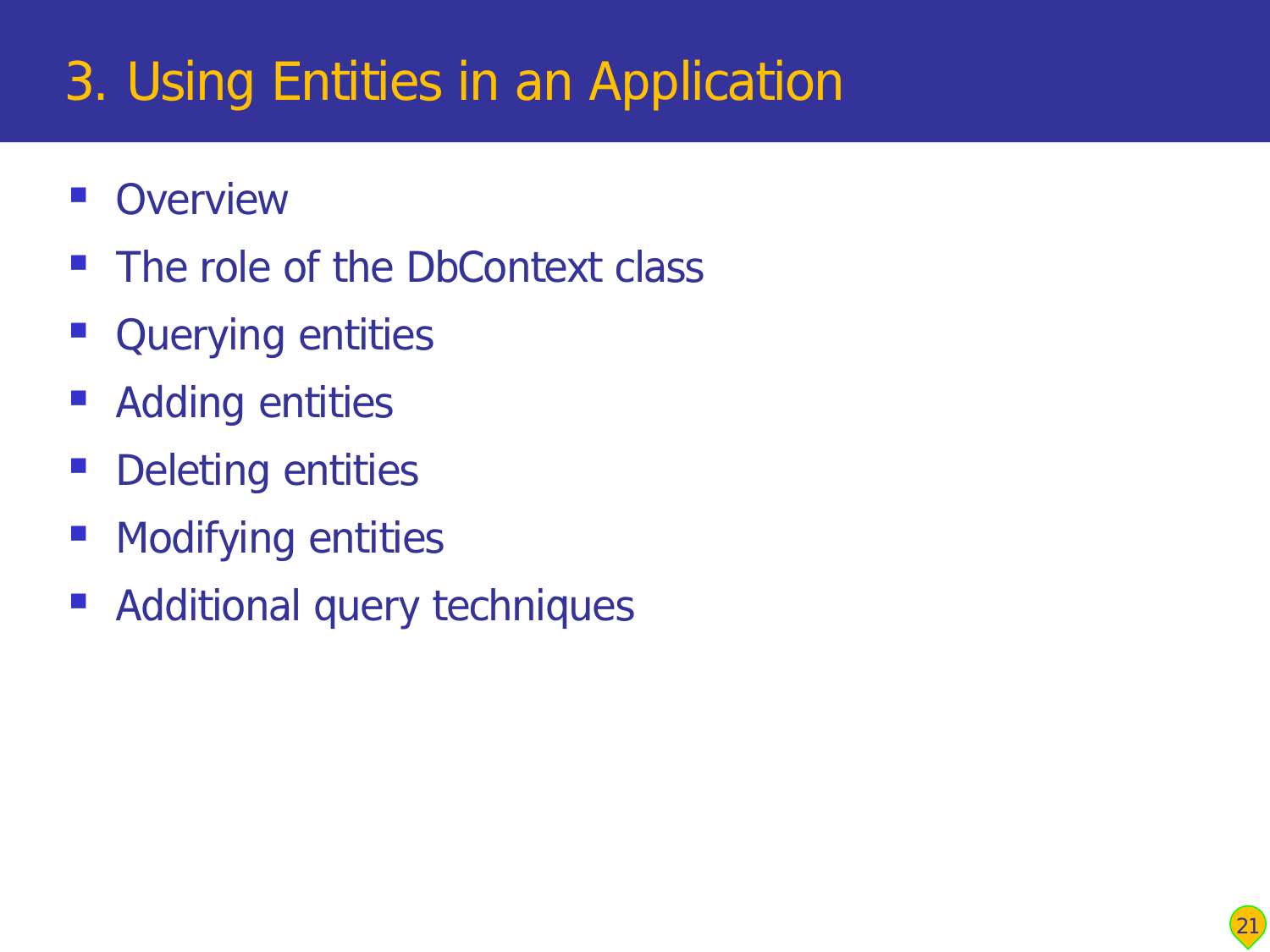

# 3. Using Entities in an Application
Overview
The role of the DbContext class
Querying entities
Adding entities
Deleting entities
Modifying entities
Additional query techniques

21